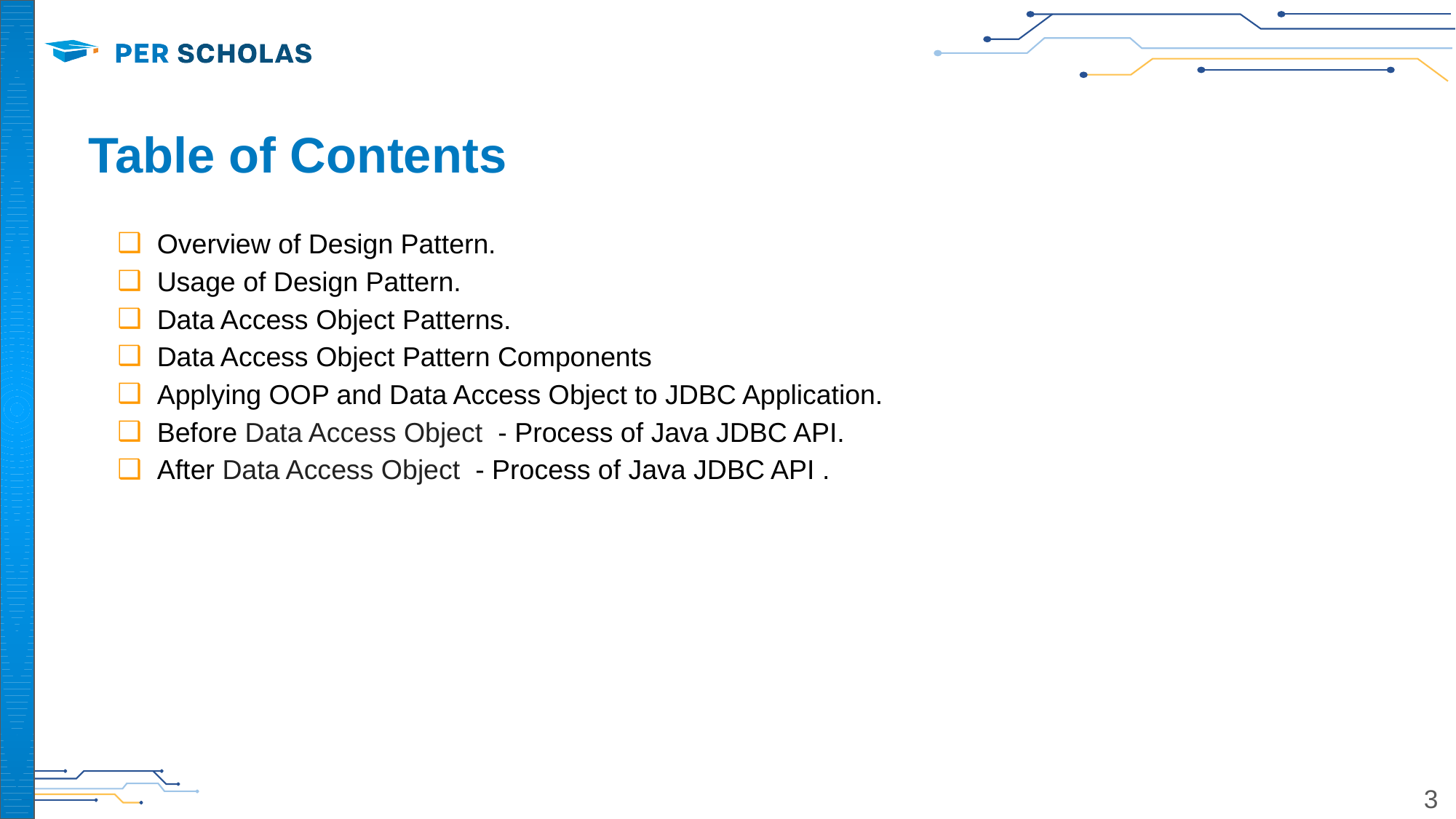

# Table of Contents
Overview of Design Pattern.
Usage of Design Pattern.
Data Access Object Patterns.
Data Access Object Pattern Components
Applying OOP and Data Access Object to JDBC Application.
Before Data Access Object  - Process of Java JDBC API.
After Data Access Object  - Process of Java JDBC API .

3